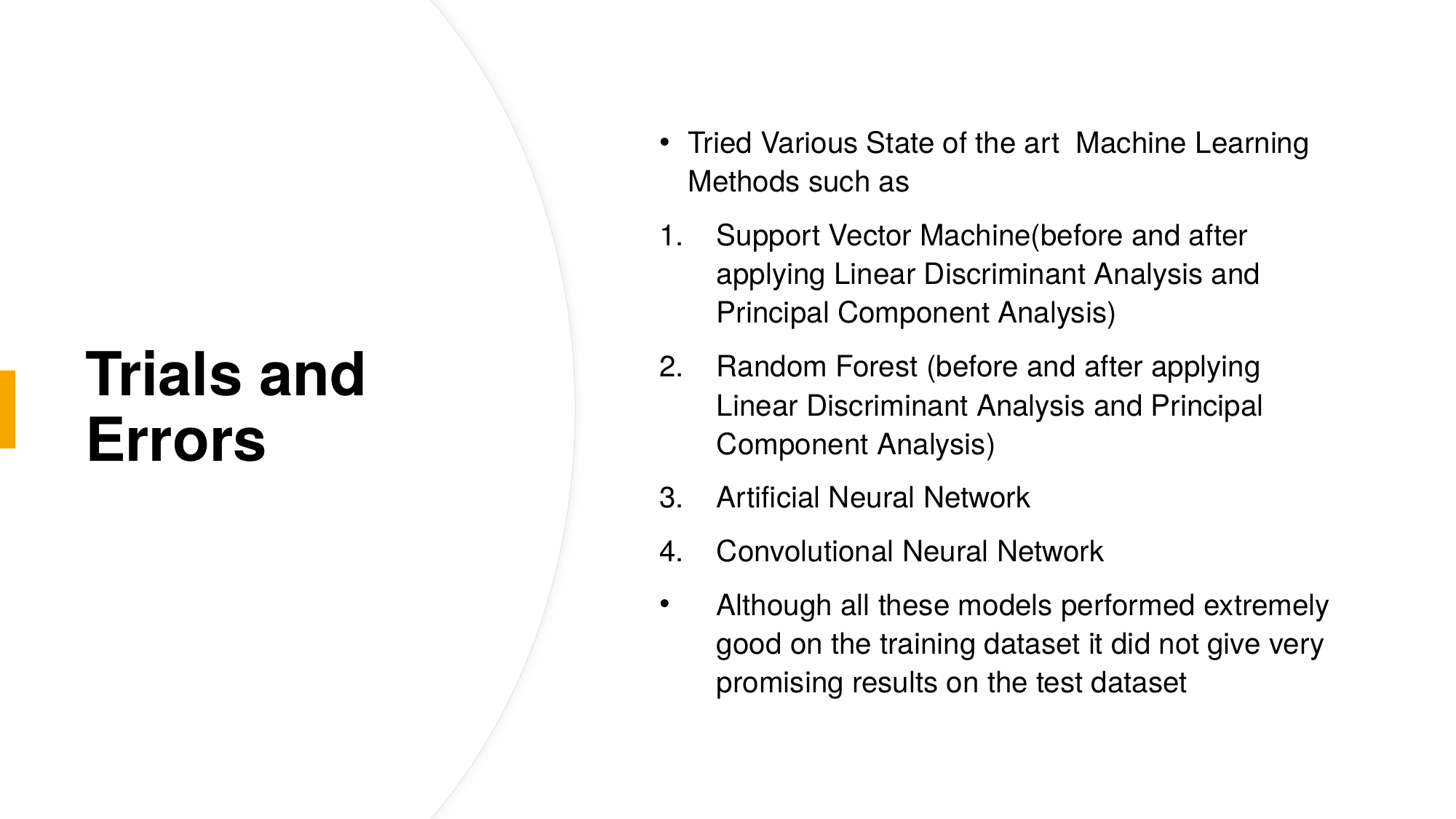

Tried Various State of the art  Machine Learning Methods such as
Support Vector Machine(before and after applying Linear Discriminant Analysis and Principal Component Analysis)
Random Forest (before and after applying Linear Discriminant Analysis and Principal Component Analysis)
Artificial Neural Network
Convolutional Neural Network
Although all these models performed extremely good on the training dataset it did not give very promising results on the test dataset
# Trials and Errors